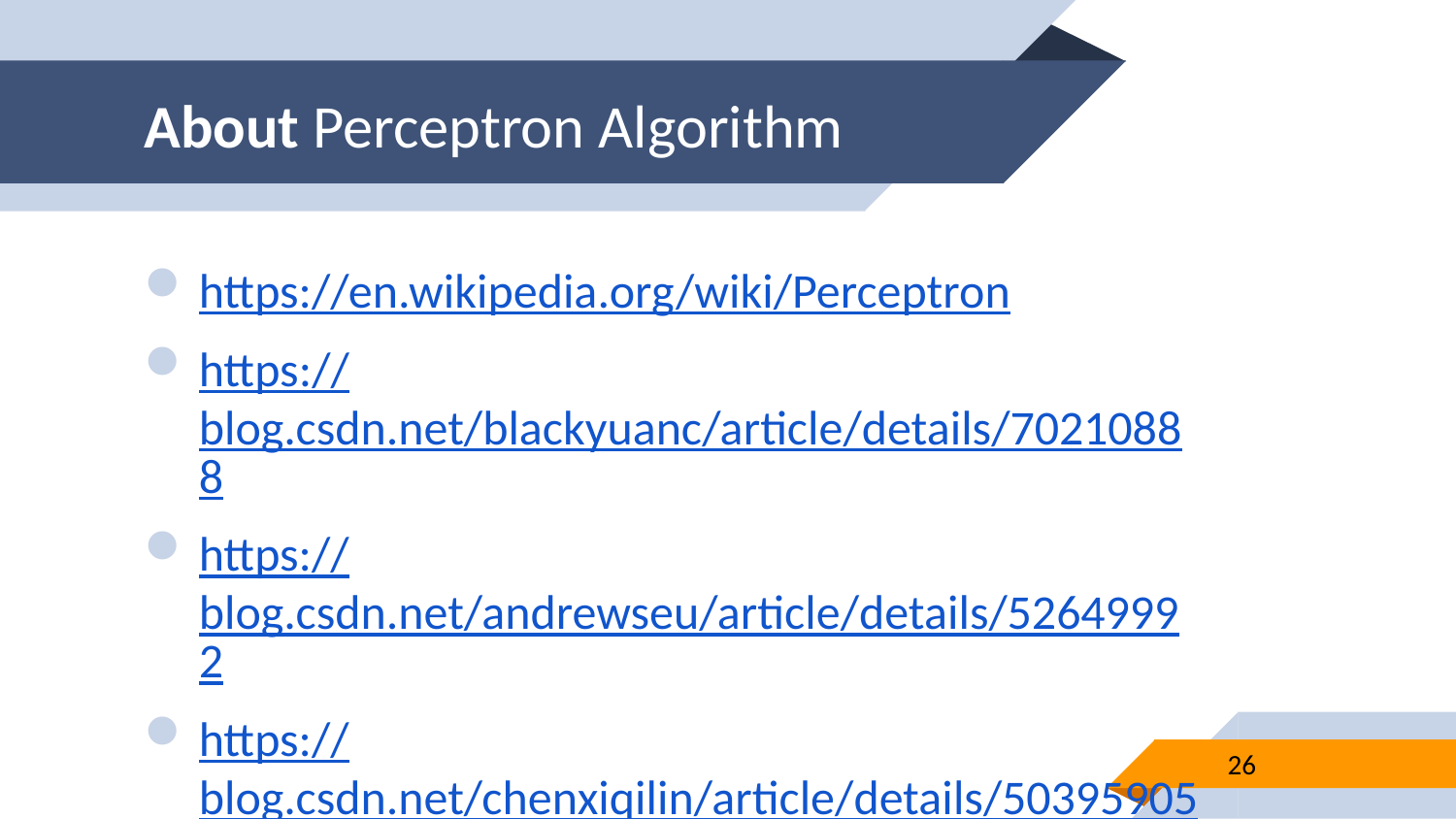

# About Perceptron Algorithm
https://en.wikipedia.org/wiki/Perceptron
https://blog.csdn.net/blackyuanc/article/details/70210888
https://blog.csdn.net/andrewseu/article/details/52649992
https://blog.csdn.net/chenxiqilin/article/details/50395905

26